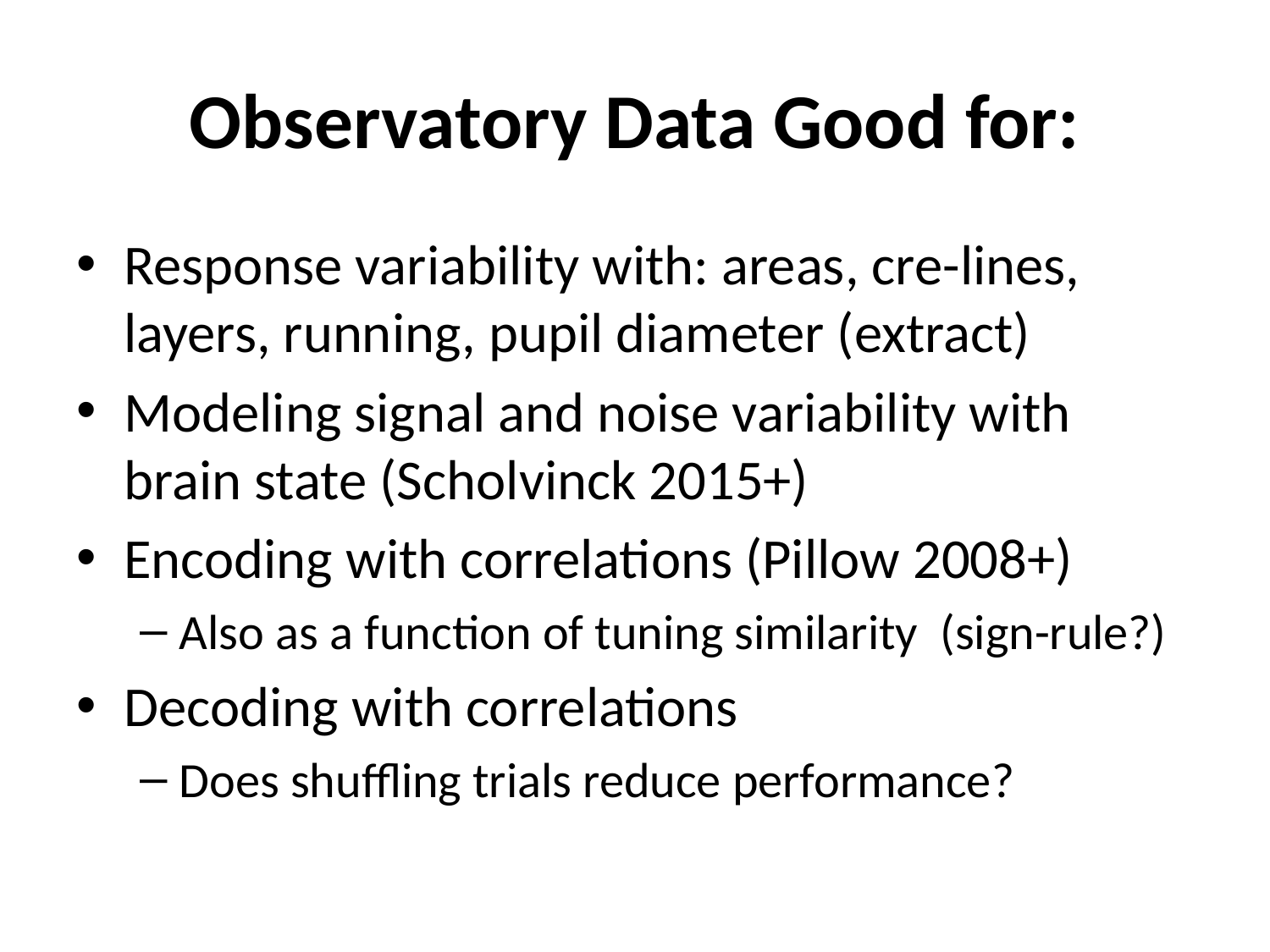

# Observatory Data Good for:
Response variability with: areas, cre-lines, layers, running, pupil diameter (extract)
Modeling signal and noise variability with brain state (Scholvinck 2015+)
Encoding with correlations (Pillow 2008+)
Also as a function of tuning similarity  (sign-rule?)
Decoding with correlations
Does shuffling trials reduce performance?